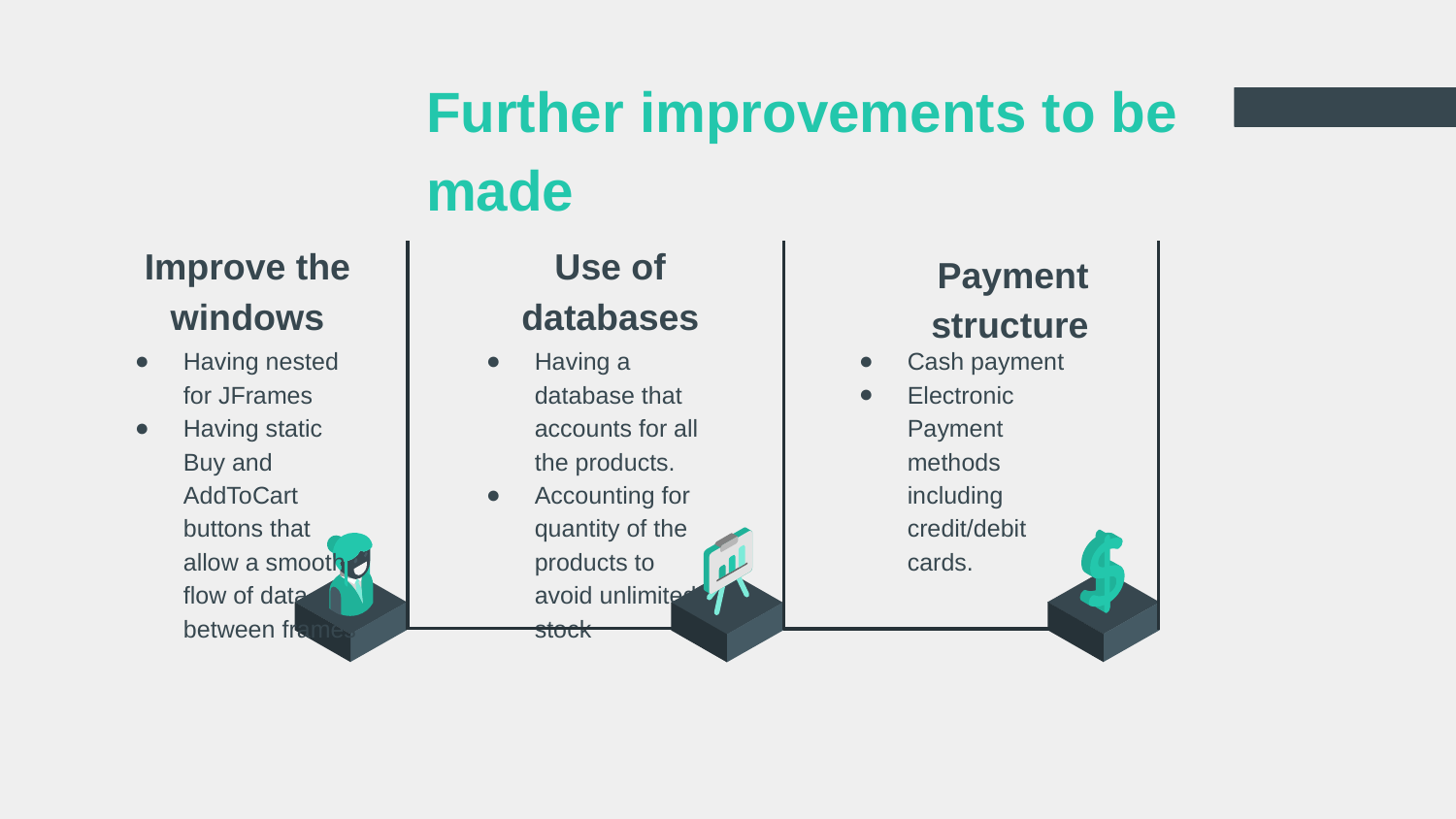

# Further improvements to be made

Use of databases
Improve the windows
Payment structure
Having nested for JFrames
Having static Buy and AddToCart  buttons that allow a smooth flow of data between frames

Having a database that accounts for all the products.
Accounting for quantity of the products to avoid unlimited stock
Cash payment
Electronic Payment methods including credit/debit cards.